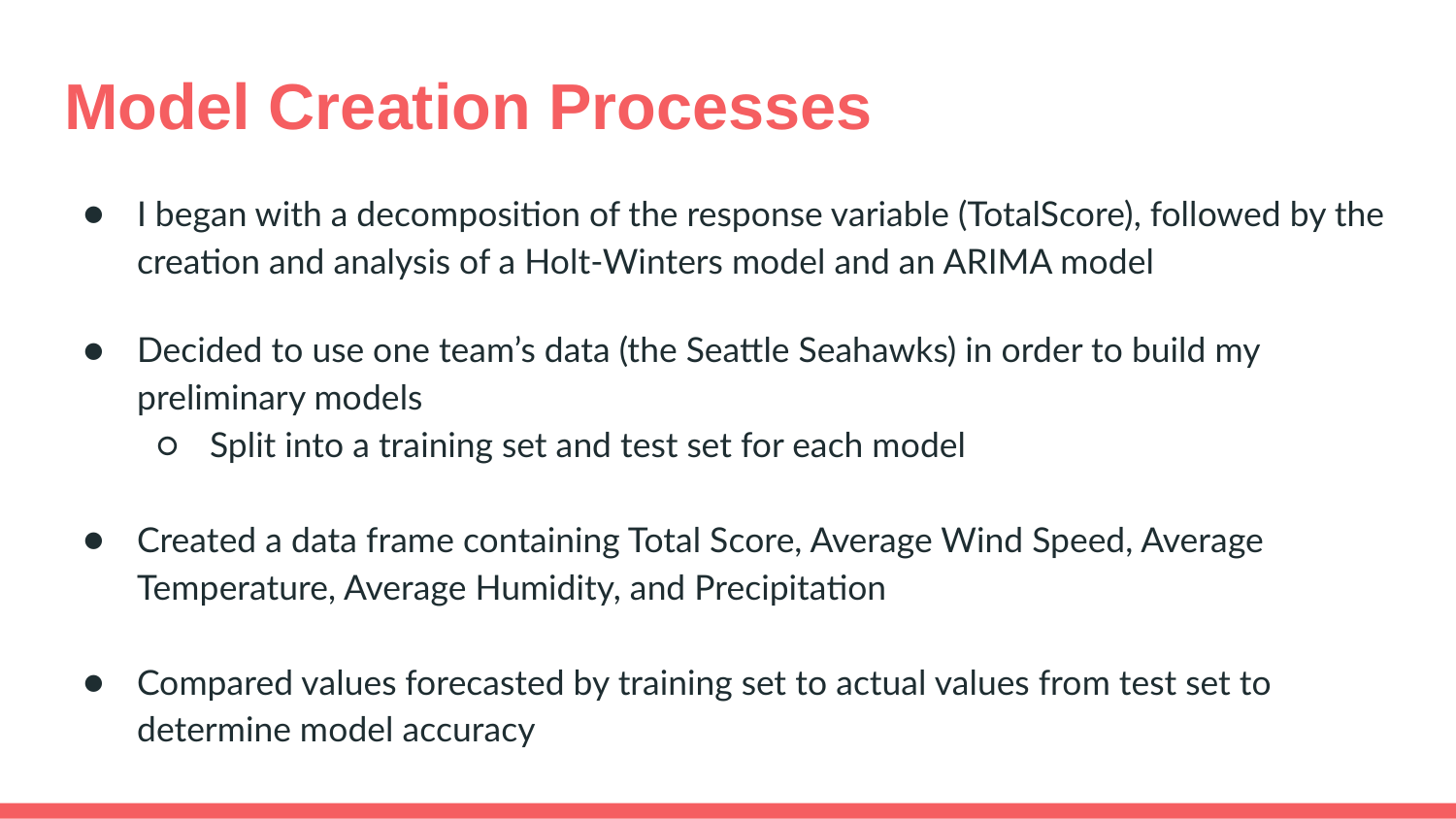

# Model Creation Processes
I began with a decomposition of the response variable (TotalScore), followed by the creation and analysis of a Holt-Winters model and an ARIMA model
Decided to use one team’s data (the Seattle Seahawks) in order to build my preliminary models
Split into a training set and test set for each model
Created a data frame containing Total Score, Average Wind Speed, Average Temperature, Average Humidity, and Precipitation
Compared values forecasted by training set to actual values from test set to determine model accuracy